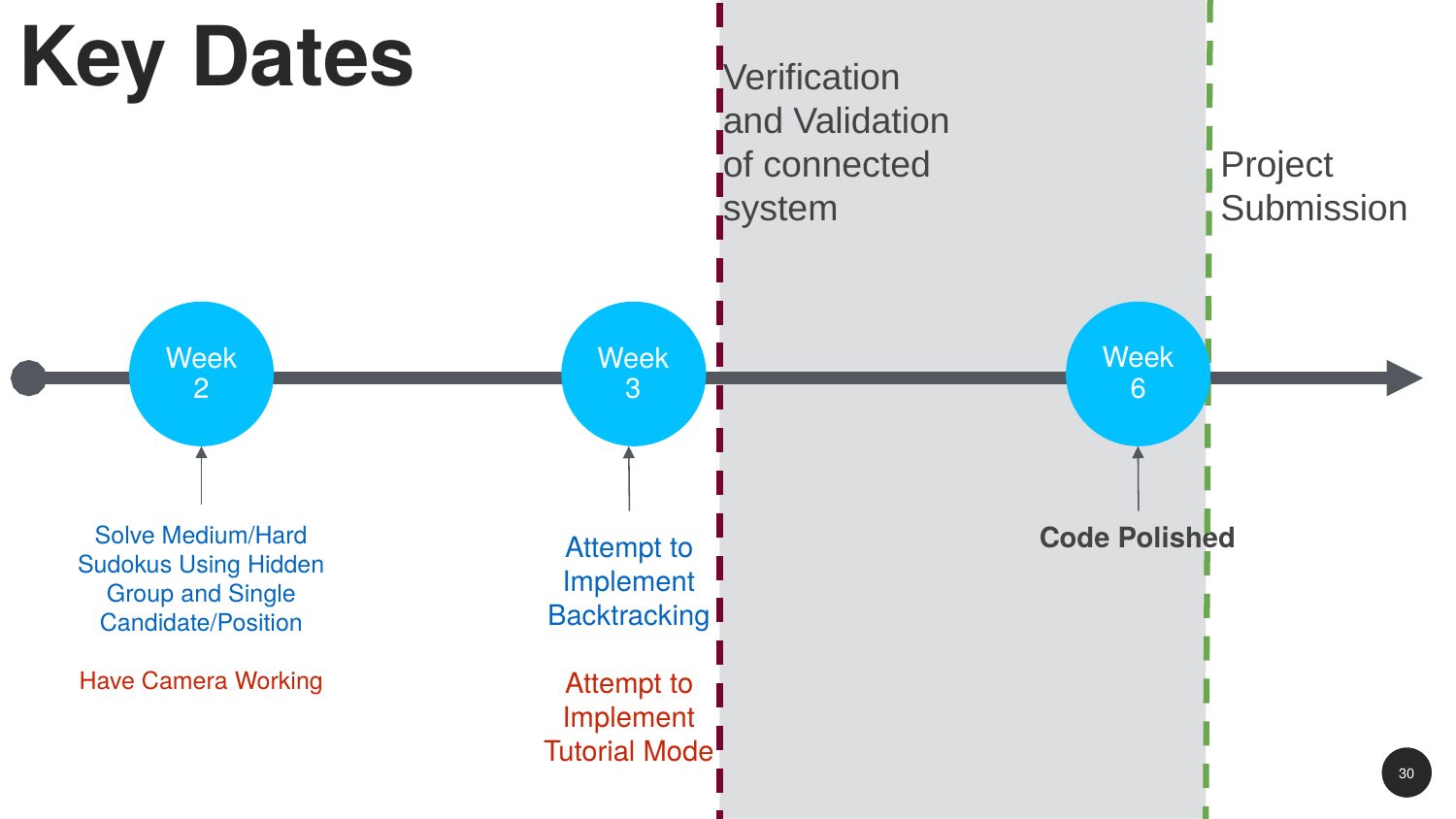

Project Submission

Key Dates

Verification and Validation of connected system

Week
2

Week
3

Week
6
Solve Medium/Hard Sudokus Using Hidden Group and Single Candidate/Position

Have Camera Working
Code Polished
Attempt to
Implement Backtracking

Attempt to
Implement Tutorial Mode

30
30